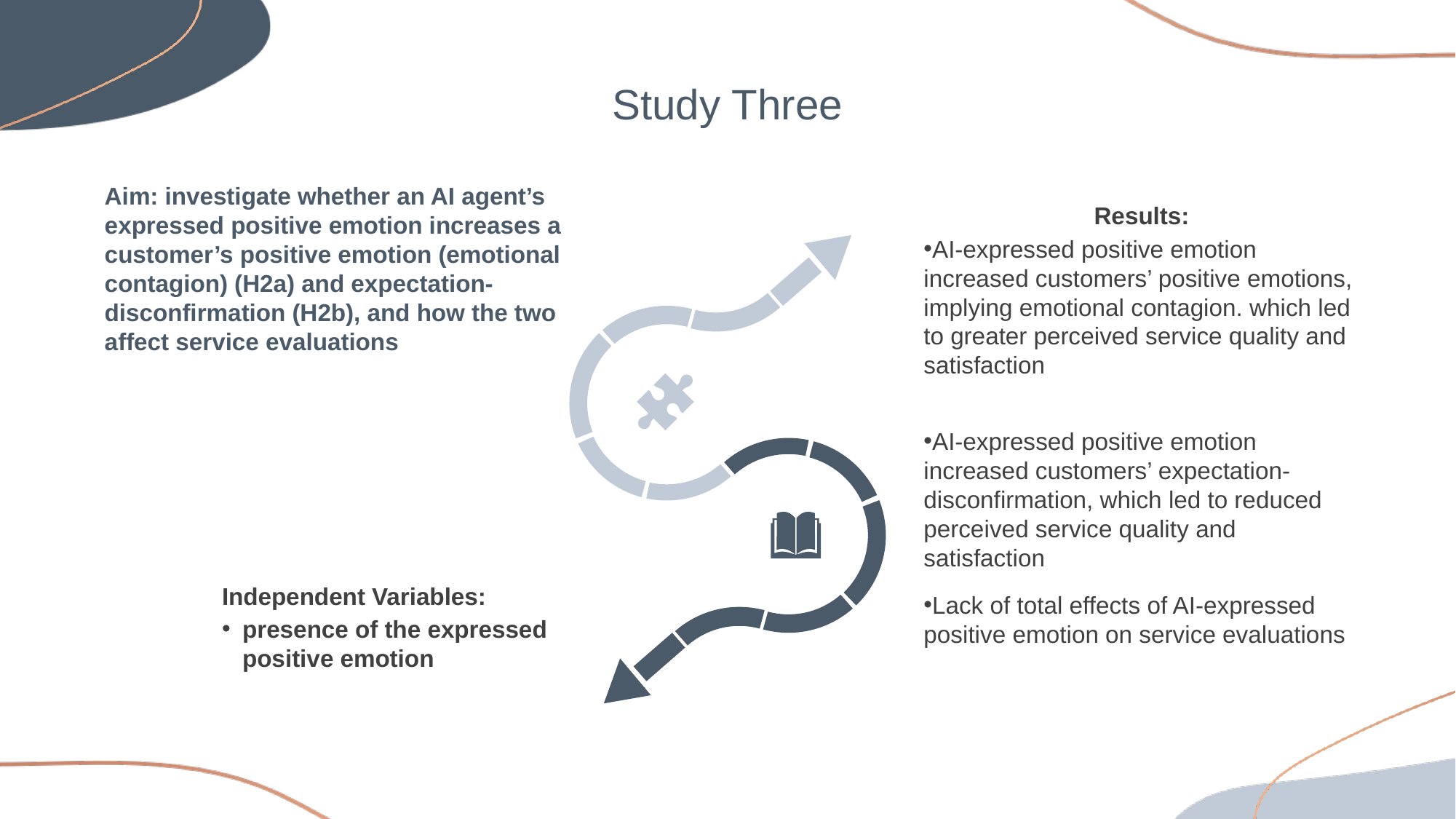

Study Three

Aim: investigate whether an AI agent’s expressed positive emotion increases a customer’s positive emotion (emotional contagion) (H2a) and expectation-disconfirmation (H2b), and how the two affect service evaluations
Results:
AI-expressed positive emotion increased customers’ positive emotions, implying emotional contagion. which led to greater perceived service quality and satisfaction

AI-expressed positive emotion increased customers’ expectation-disconfirmation, which led to reduced perceived service quality and satisfaction
Lack of total effects of AI-expressed positive emotion on service evaluations

Independent Variables:
presence of the expressed positive emotion